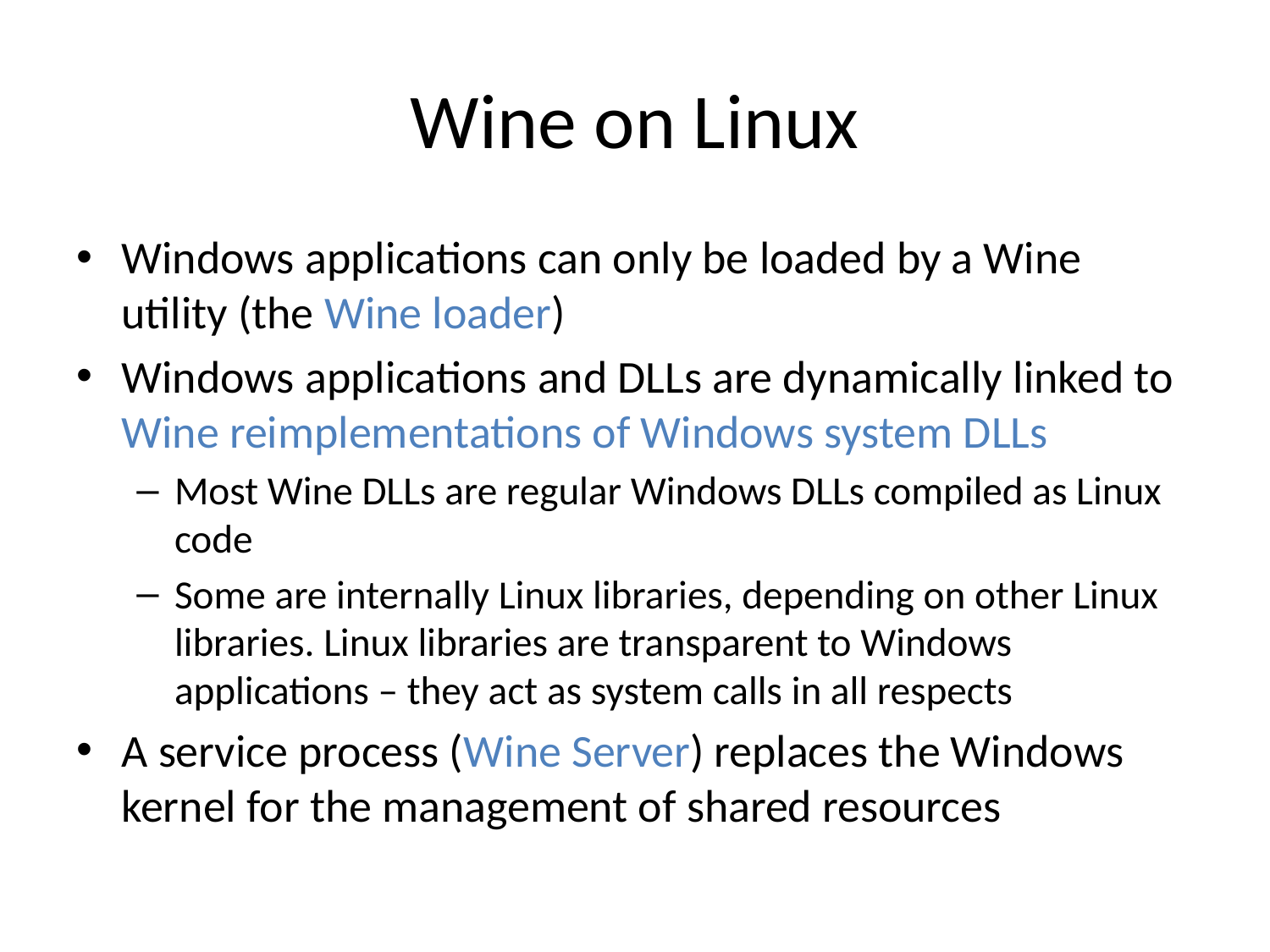

# Wine on Linux
Windows applications can only be loaded by a Wine utility (the Wine loader)
Windows applications and DLLs are dynamically linked to Wine reimplementations of Windows system DLLs
Most Wine DLLs are regular Windows DLLs compiled as Linux code
Some are internally Linux libraries, depending on other Linux libraries. Linux libraries are transparent to Windows applications – they act as system calls in all respects
A service process (Wine Server) replaces the Windows kernel for the management of shared resources